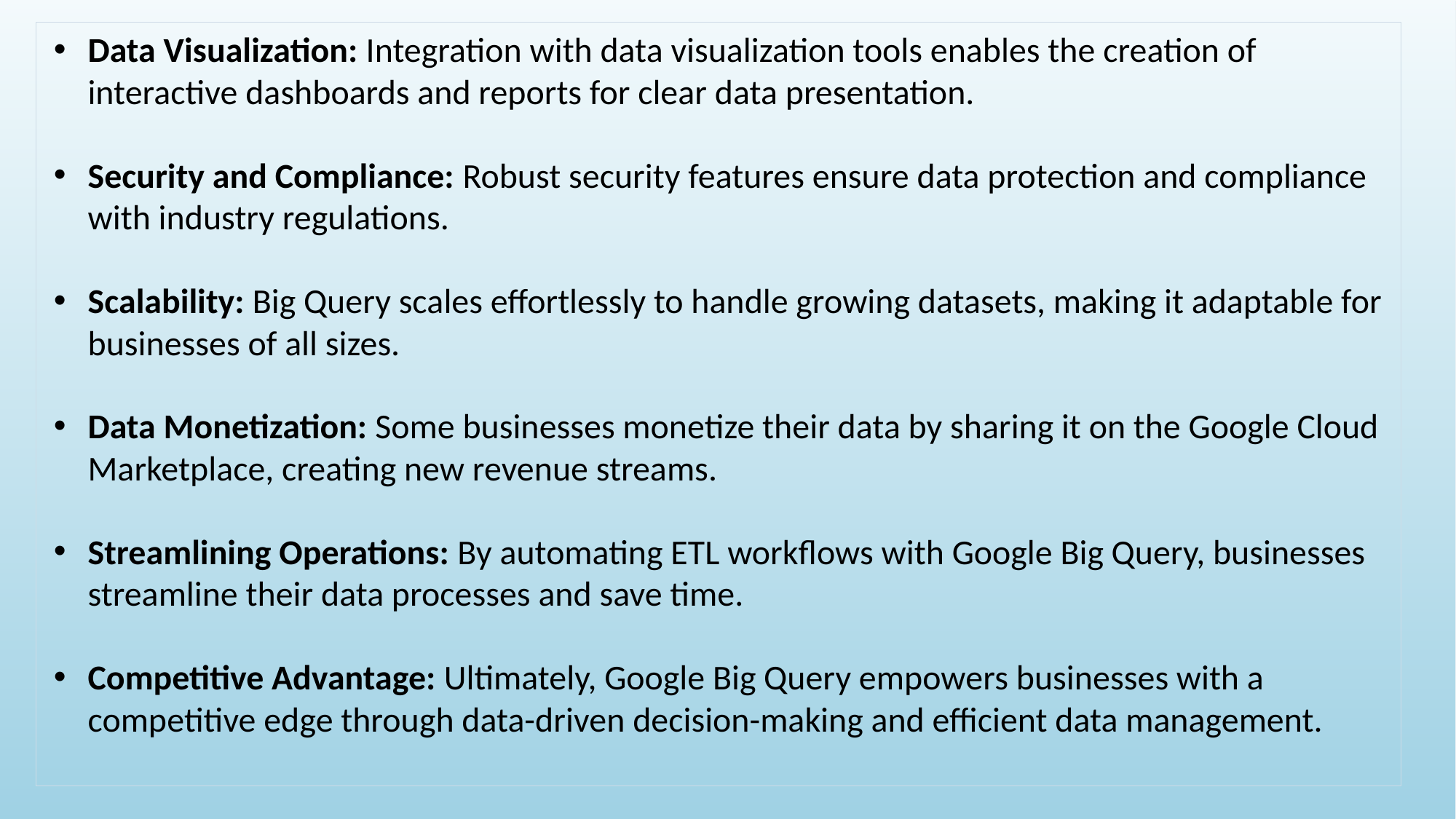

Data Visualization: Integration with data visualization tools enables the creation of interactive dashboards and reports for clear data presentation.

Security and Compliance: Robust security features ensure data protection and compliance with industry regulations.

Scalability: Big Query scales effortlessly to handle growing datasets, making it adaptable for businesses of all sizes.

Data Monetization: Some businesses monetize their data by sharing it on the Google Cloud Marketplace, creating new revenue streams.

Streamlining Operations: By automating ETL workflows with Google Big Query, businesses streamline their data processes and save time.

Competitive Advantage: Ultimately, Google Big Query empowers businesses with a competitive edge through data-driven decision-making and efficient data management.